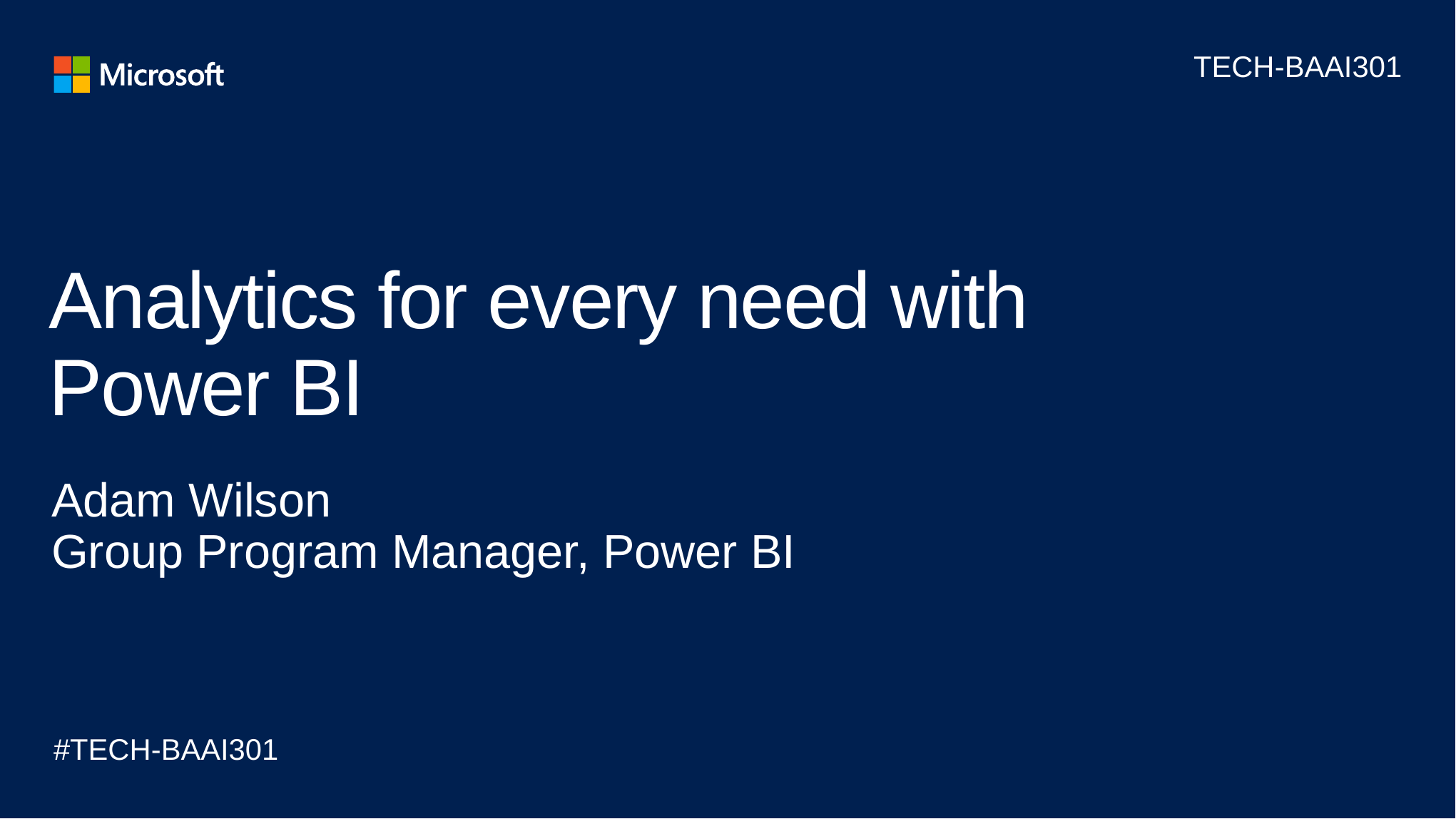

TECH-BAAI301
# Analytics for every need with Power BI
Adam Wilson
Group Program Manager, Power BI
#TECH-BAAI301